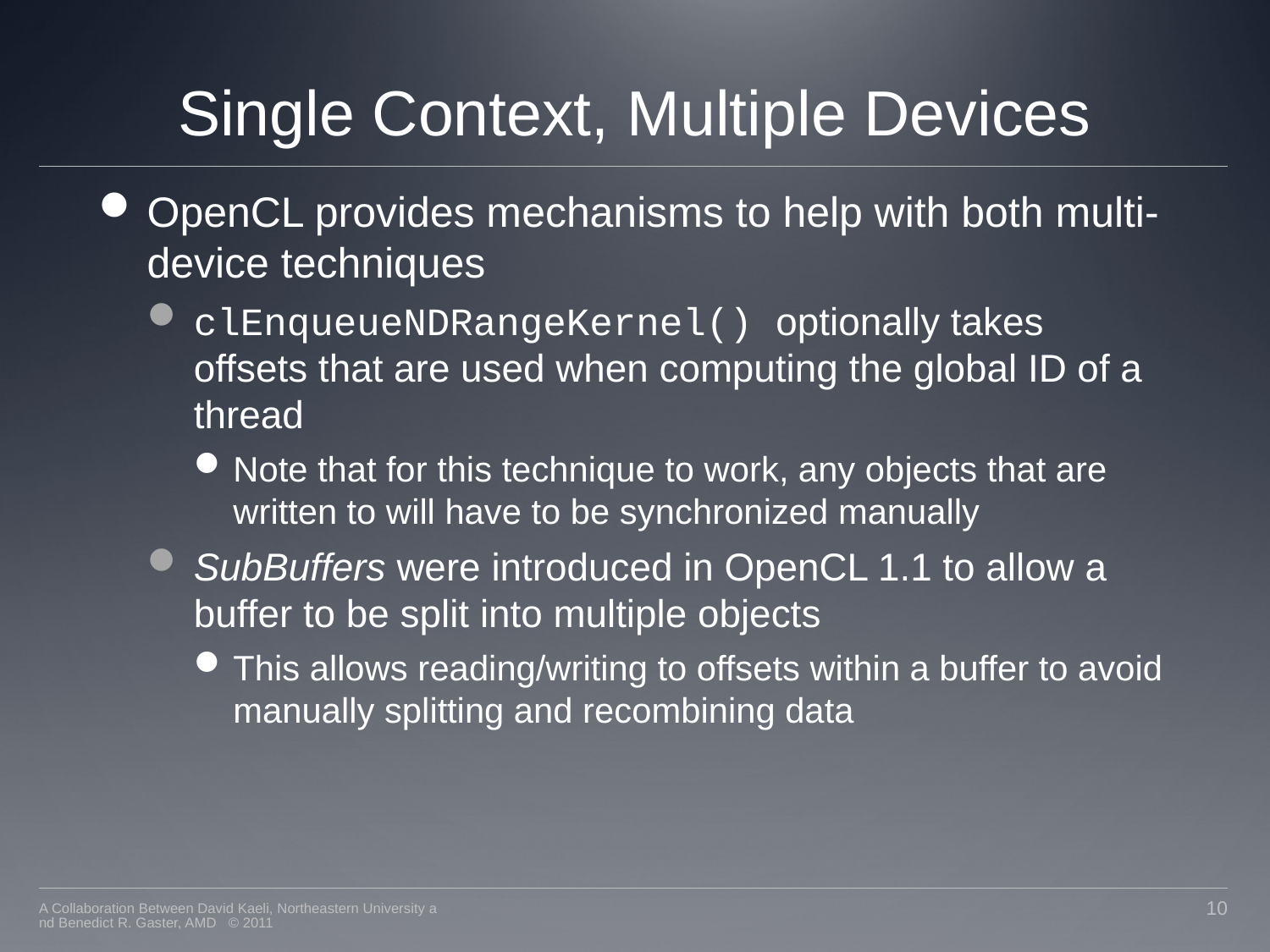

# Single Context, Multiple Devices
OpenCL provides mechanisms to help with both multi-device techniques
clEnqueueNDRangeKernel() optionally takes offsets that are used when computing the global ID of a thread
Note that for this technique to work, any objects that are written to will have to be synchronized manually
SubBuffers were introduced in OpenCL 1.1 to allow a buffer to be split into multiple objects
This allows reading/writing to offsets within a buffer to avoid manually splitting and recombining data
A Collaboration Between David Kaeli, Northeastern University and Benedict R. Gaster, AMD   © 2011
10